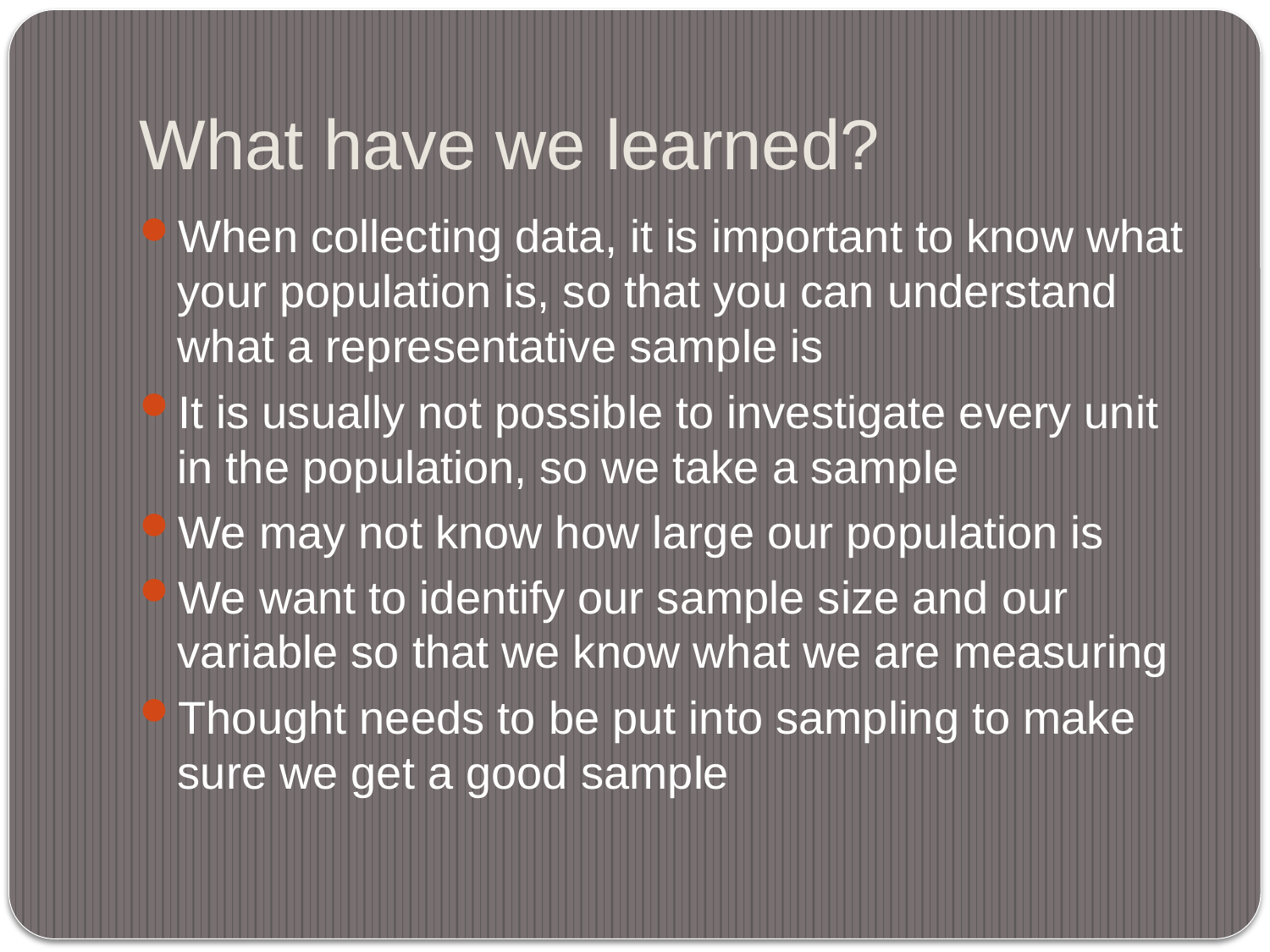

# What have we learned?
When collecting data, it is important to know what your population is, so that you can understand what a representative sample is
It is usually not possible to investigate every unit in the population, so we take a sample
We may not know how large our population is
We want to identify our sample size and our variable so that we know what we are measuring
Thought needs to be put into sampling to make sure we get a good sample